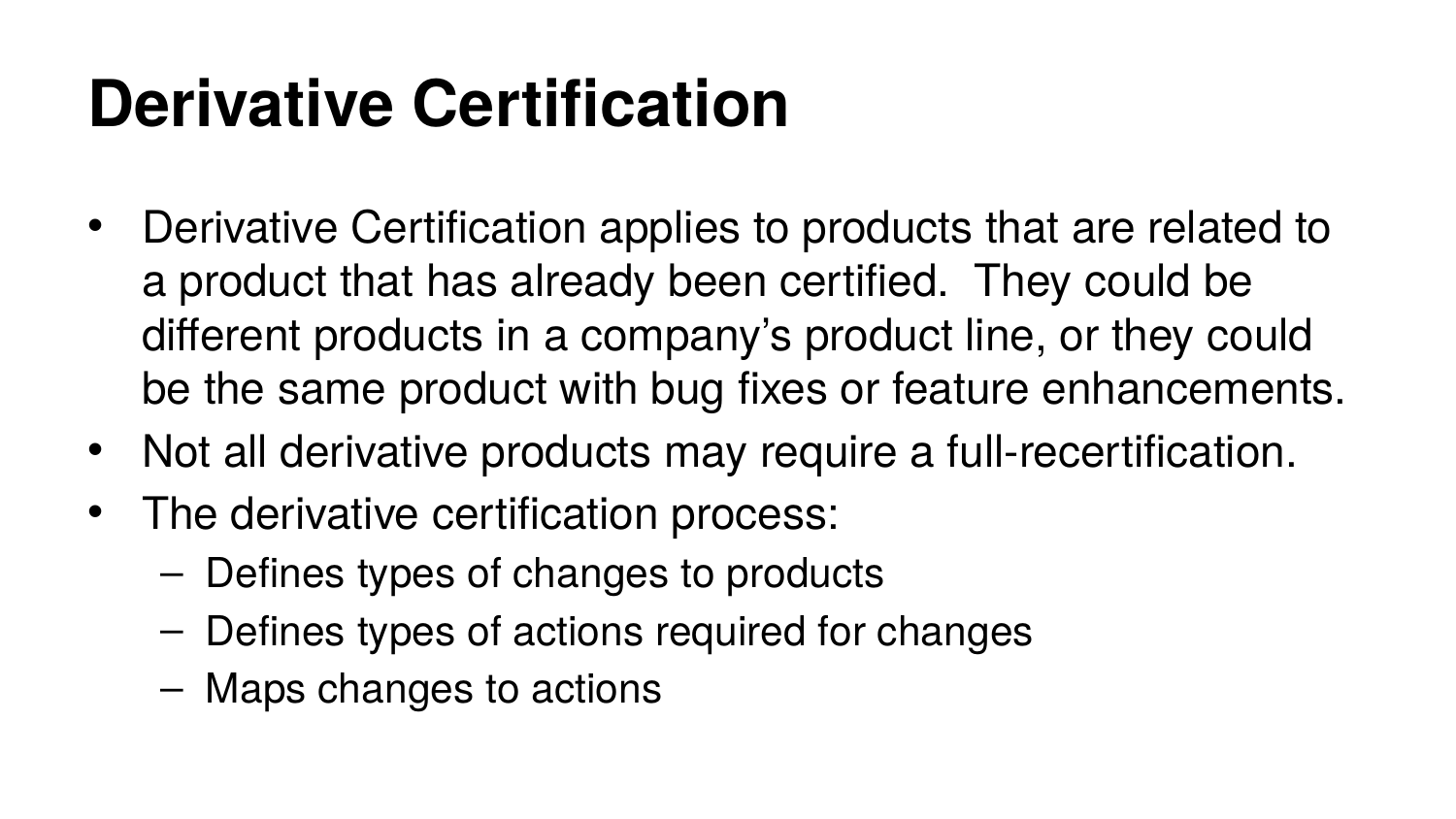

Derivative Certification
Derivative Certification applies to products that are related to a product that has already been certified.  They could be different products in a company’s product line, or they could be the same product with bug fixes or feature enhancements.
Not all derivative products may require a full-recertification.
The derivative certification process:
Defines types of changes to products
Defines types of actions required for changes
Maps changes to actions